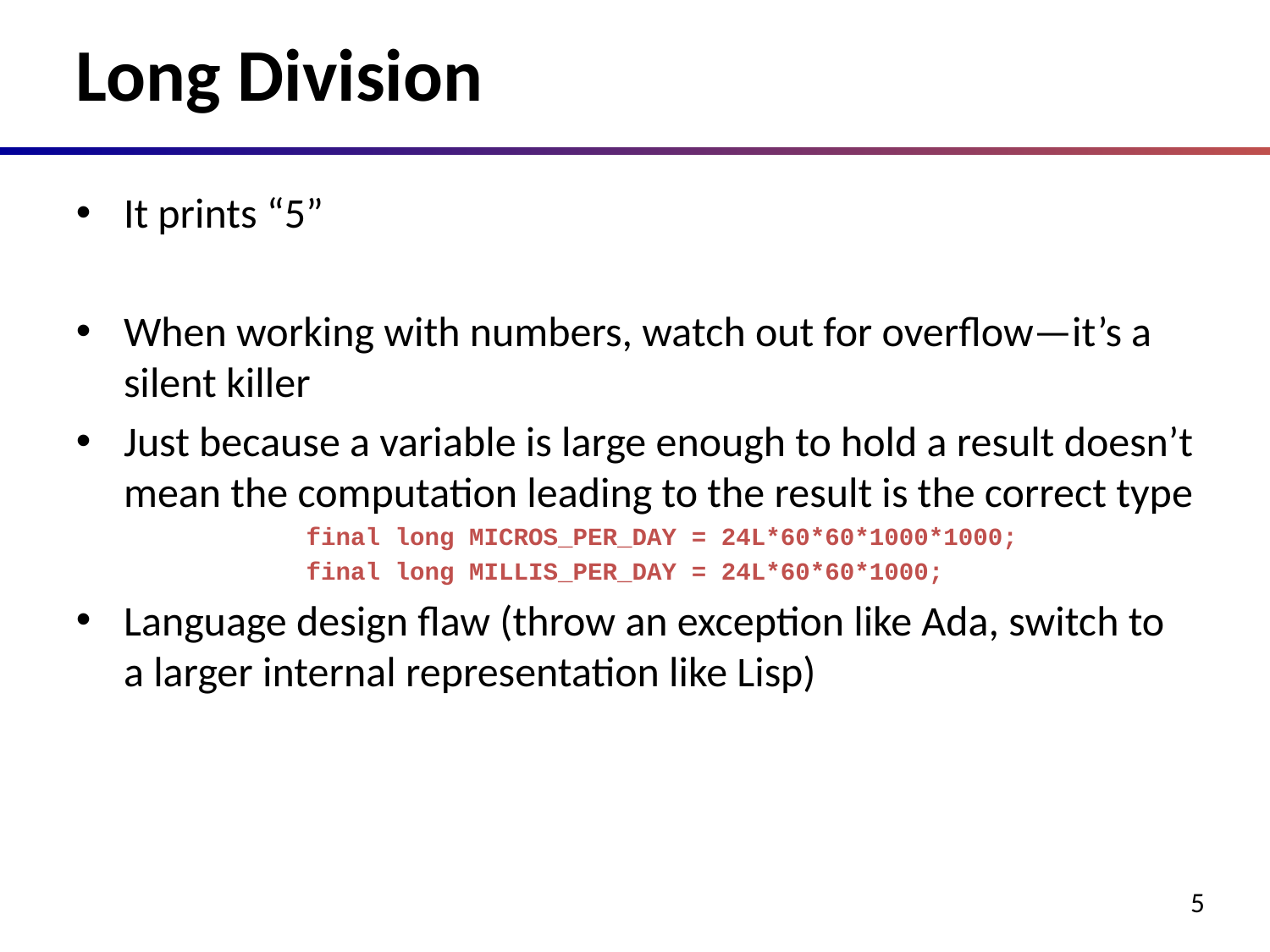

# Long Division
It prints “5”

When working with numbers, watch out for overflow—it’s a silent killer
Just because a variable is large enough to hold a result doesn’t mean the computation leading to the result is the correct type
		final long MICROS_PER_DAY = 24L*60*60*1000*1000;
		final long MILLIS_PER_DAY = 24L*60*60*1000;
Language design flaw (throw an exception like Ada, switch to a larger internal representation like Lisp)